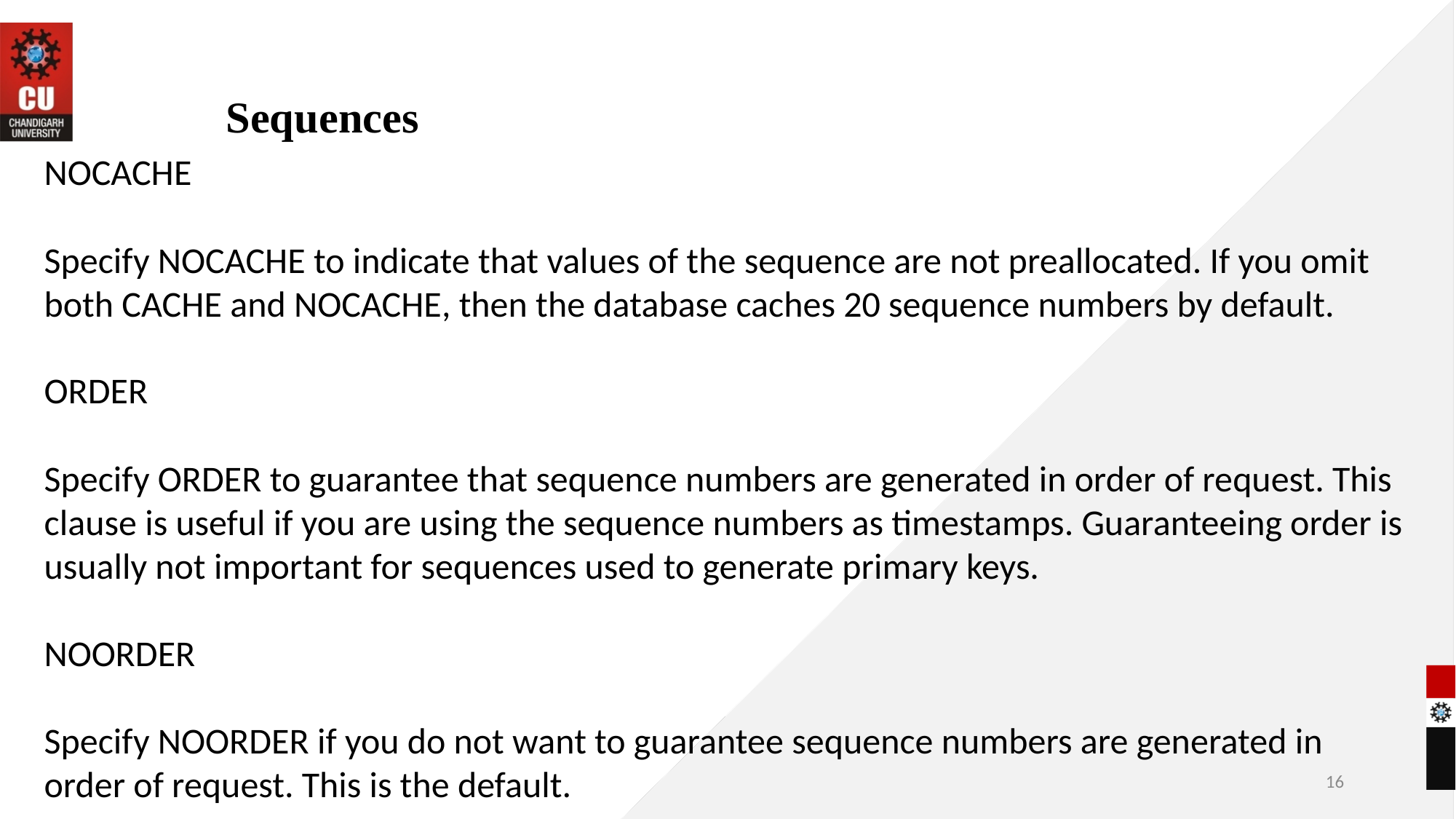

# Sequences
NOCACHE

Specify NOCACHE to indicate that values of the sequence are not preallocated. If you omit both CACHE and NOCACHE, then the database caches 20 sequence numbers by default.

ORDER

Specify ORDER to guarantee that sequence numbers are generated in order of request. This clause is useful if you are using the sequence numbers as timestamps. Guaranteeing order is usually not important for sequences used to generate primary keys.

NOORDER

Specify NOORDER if you do not want to guarantee sequence numbers are generated in order of request. This is the default.
16